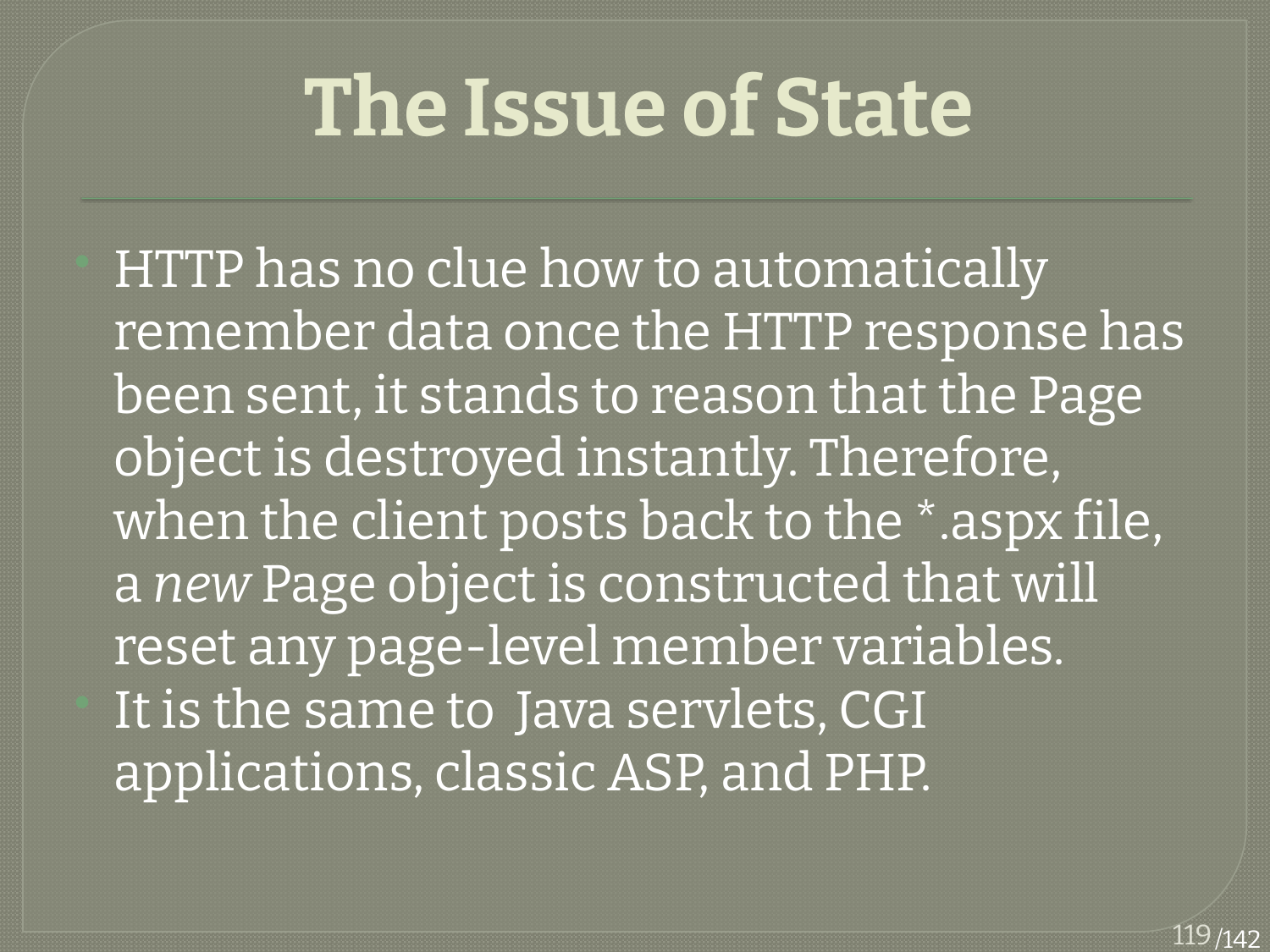

# The Issue of State
HTTP has no clue how to automatically remember data once the HTTP response has been sent, it stands to reason that the Page object is destroyed instantly. Therefore, when the client posts back to the *.aspx file, a new Page object is constructed that will reset any page-level member variables.
It is the same to  Java servlets, CGI applications, classic ASP, and PHP.

119